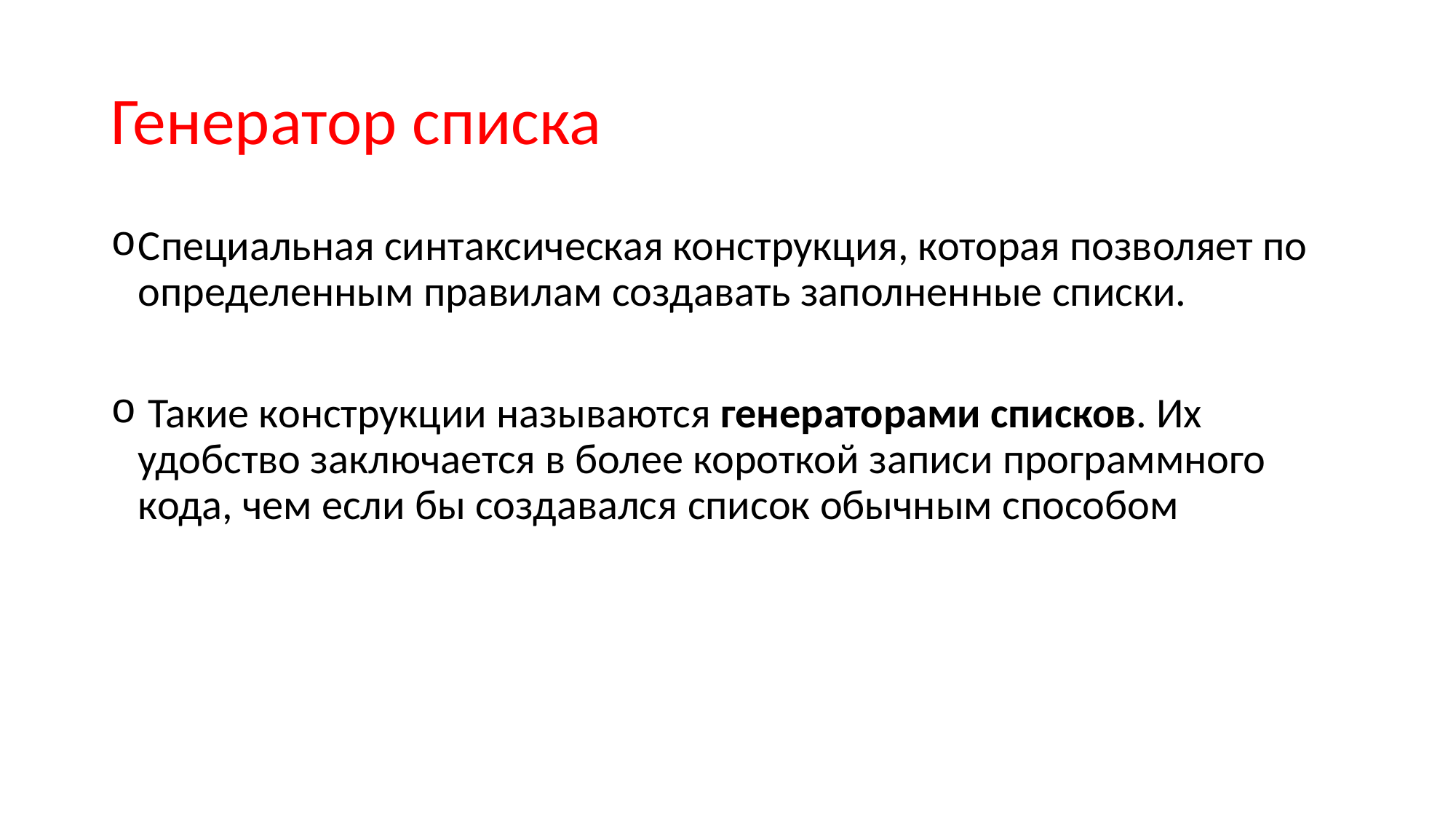

# Генератор списка
Cпециальная синтаксическая конструкция, которая позволяет по определенным правилам создавать заполненные списки.

 Такие конструкции называются генераторами списков. Их удобство заключается в более короткой записи программного кода, чем если бы создавался список обычным способом